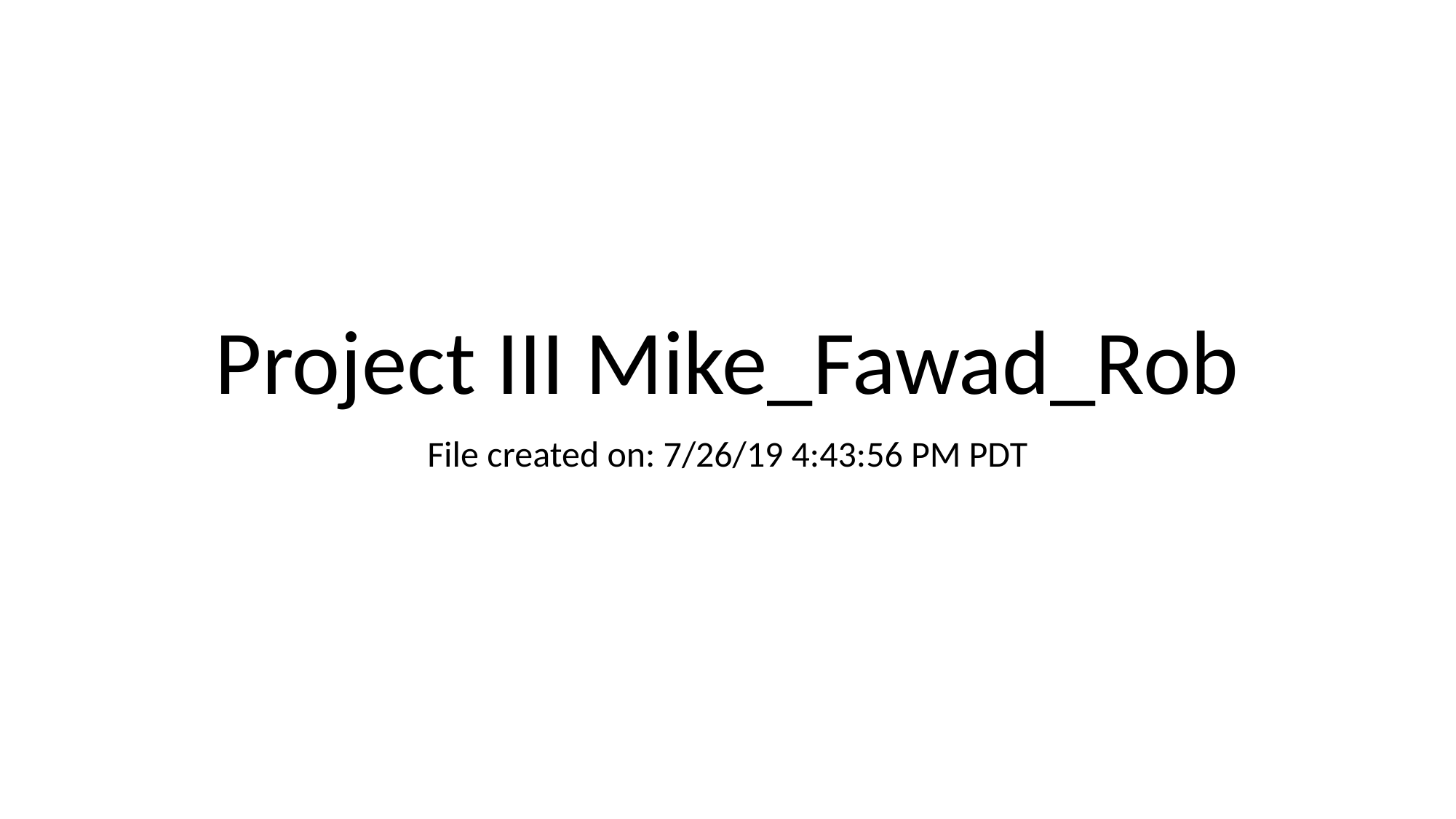

# Project III Mike_Fawad_Rob
File created on: 7/26/19 4:43:56 PM PDT